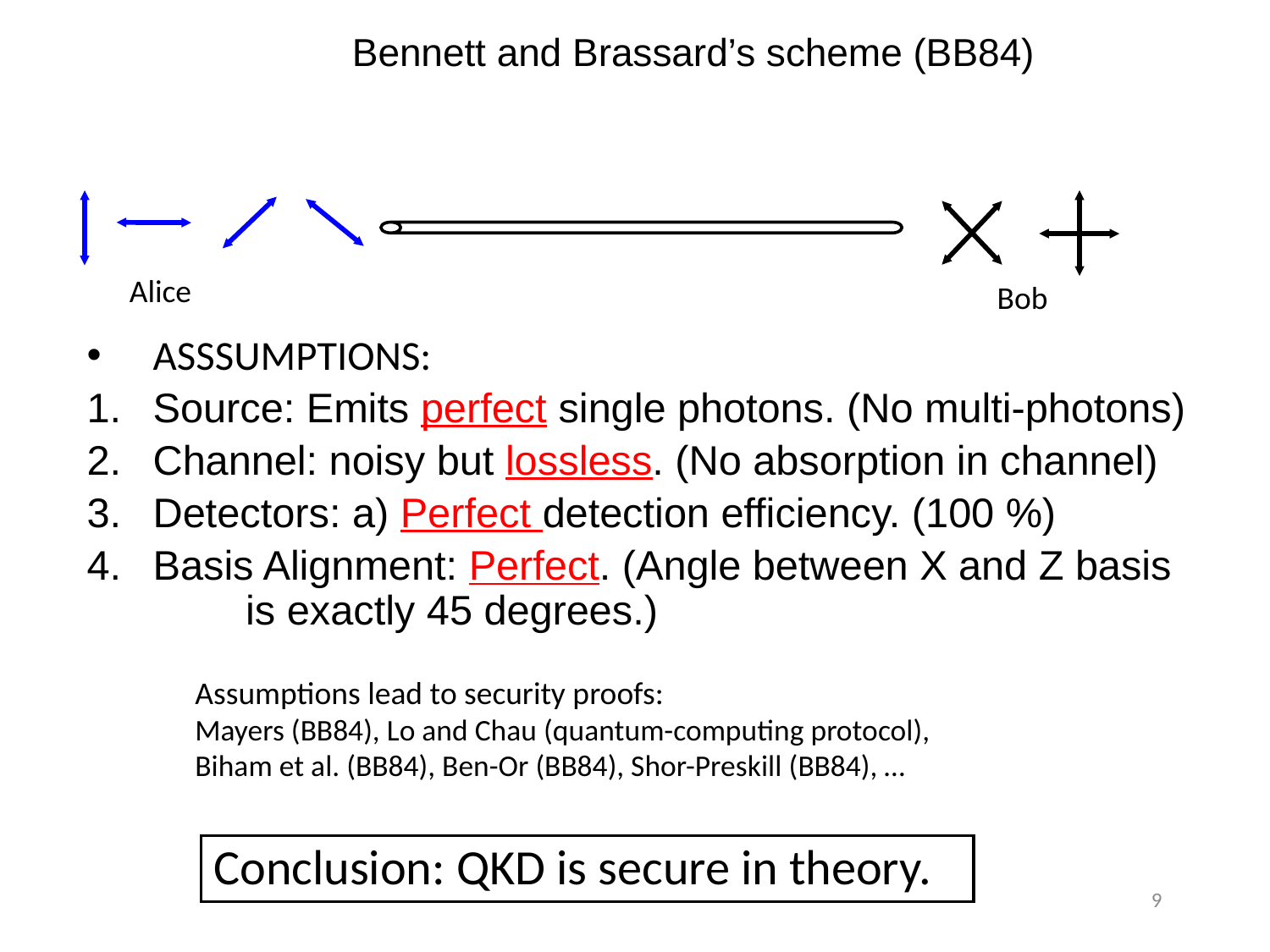

# Bennett and Brassard’s scheme (BB84)

Alice
Bob
ASSSUMPTIONS:
Source: Emits perfect single photons. (No multi-photons)
Channel: noisy but lossless. (No absorption in channel)
Detectors: a) Perfect detection efficiency. (100 %)
Basis Alignment: Perfect. (Angle between X and Z basis 					is exactly 45 degrees.)
Assumptions lead to security proofs:
Mayers (BB84), Lo and Chau (quantum-computing protocol),
Biham et al. (BB84), Ben-Or (BB84), Shor-Preskill (BB84), …
Conclusion: QKD is secure in theory.
9